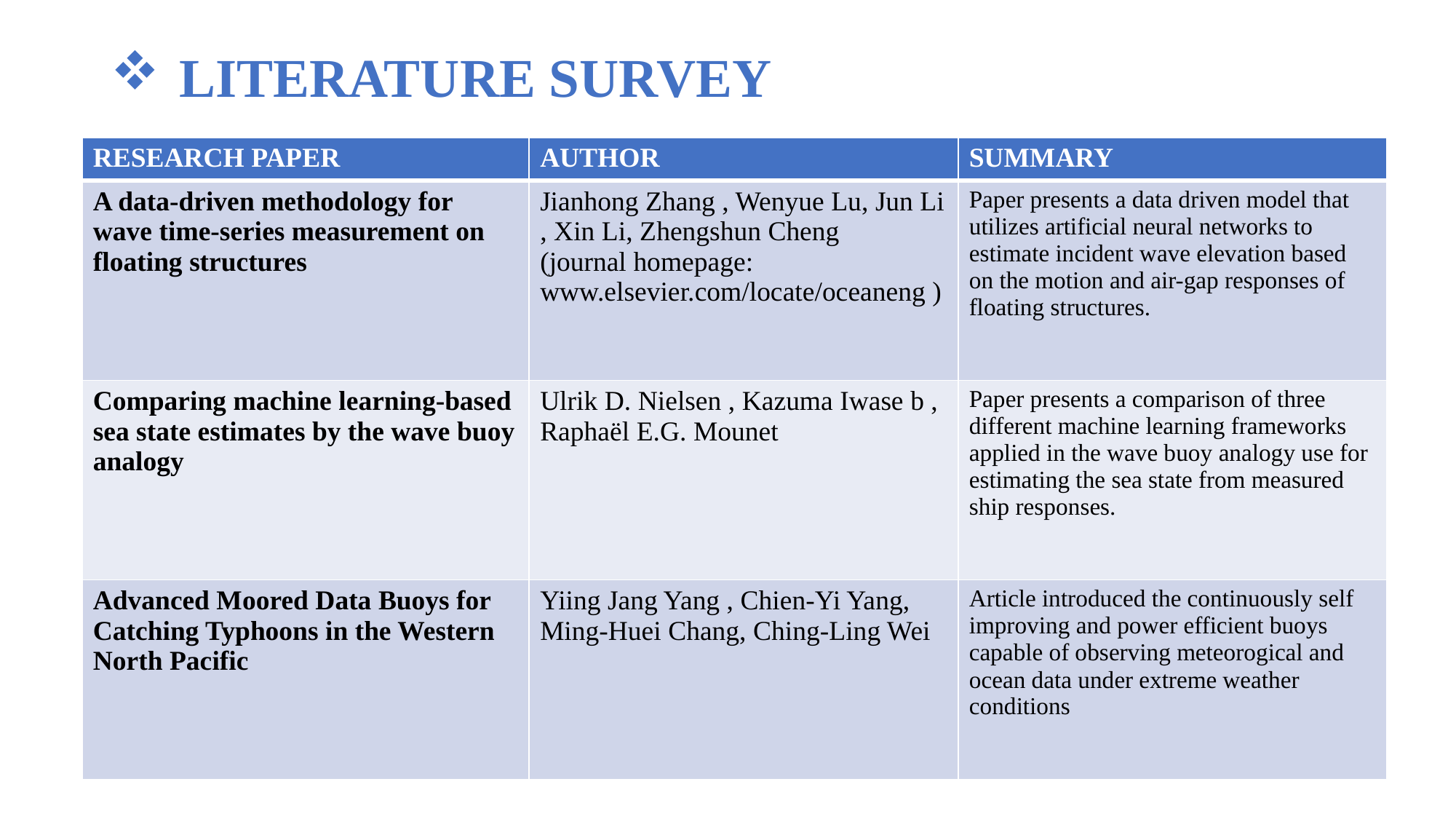

# LITERATURE SURVEY
| RESEARCH PAPER | AUTHOR | SUMMARY |
| --- | --- | --- |
| A data-driven methodology for wave time-series measurement on floating structures | Jianhong Zhang , Wenyue Lu, Jun Li , Xin Li, Zhengshun Cheng (journal homepage: www.elsevier.com/locate/oceaneng ) | Paper presents a data driven model that utilizes artificial neural networks to estimate incident wave elevation based on the motion and air-gap responses of floating structures. |
| Comparing machine learning-based sea state estimates by the wave buoy analogy | Ulrik D. Nielsen , Kazuma Iwase b , Raphaël E.G. Mounet | Paper presents a comparison of three different machine learning frameworks applied in the wave buoy analogy use for estimating the sea state from measured ship responses. |
| Advanced Moored Data Buoys for Catching Typhoons in the Western North Pacific | Yiing Jang Yang , Chien-Yi Yang, Ming-Huei Chang, Ching-Ling Wei | Article introduced the continuously self improving and power efficient buoys capable of observing meteorogical and ocean data under extreme weather conditions |